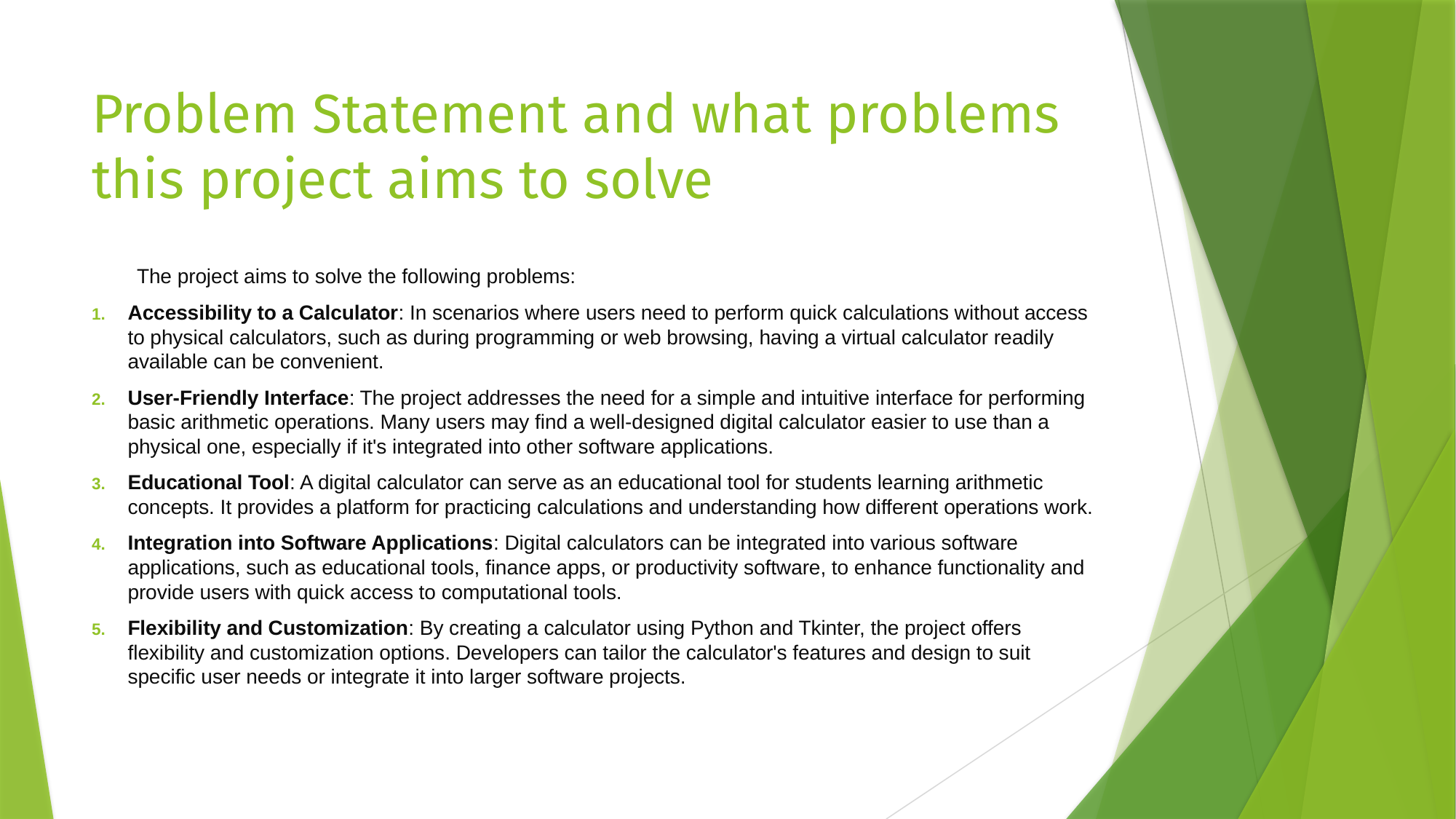

# Problem Statement and what problems this project aims to solve
        The project aims to solve the following problems:
Accessibility to a Calculator: In scenarios where users need to perform quick calculations without access to physical calculators, such as during programming or web browsing, having a virtual calculator readily available can be convenient.
User-Friendly Interface: The project addresses the need for a simple and intuitive interface for performing basic arithmetic operations. Many users may find a well-designed digital calculator easier to use than a physical one, especially if it's integrated into other software applications.
Educational Tool: A digital calculator can serve as an educational tool for students learning arithmetic concepts. It provides a platform for practicing calculations and understanding how different operations work.
Integration into Software Applications: Digital calculators can be integrated into various software applications, such as educational tools, finance apps, or productivity software, to enhance functionality and provide users with quick access to computational tools.
Flexibility and Customization: By creating a calculator using Python and Tkinter, the project offers flexibility and customization options. Developers can tailor the calculator's features and design to suit specific user needs or integrate it into larger software projects.